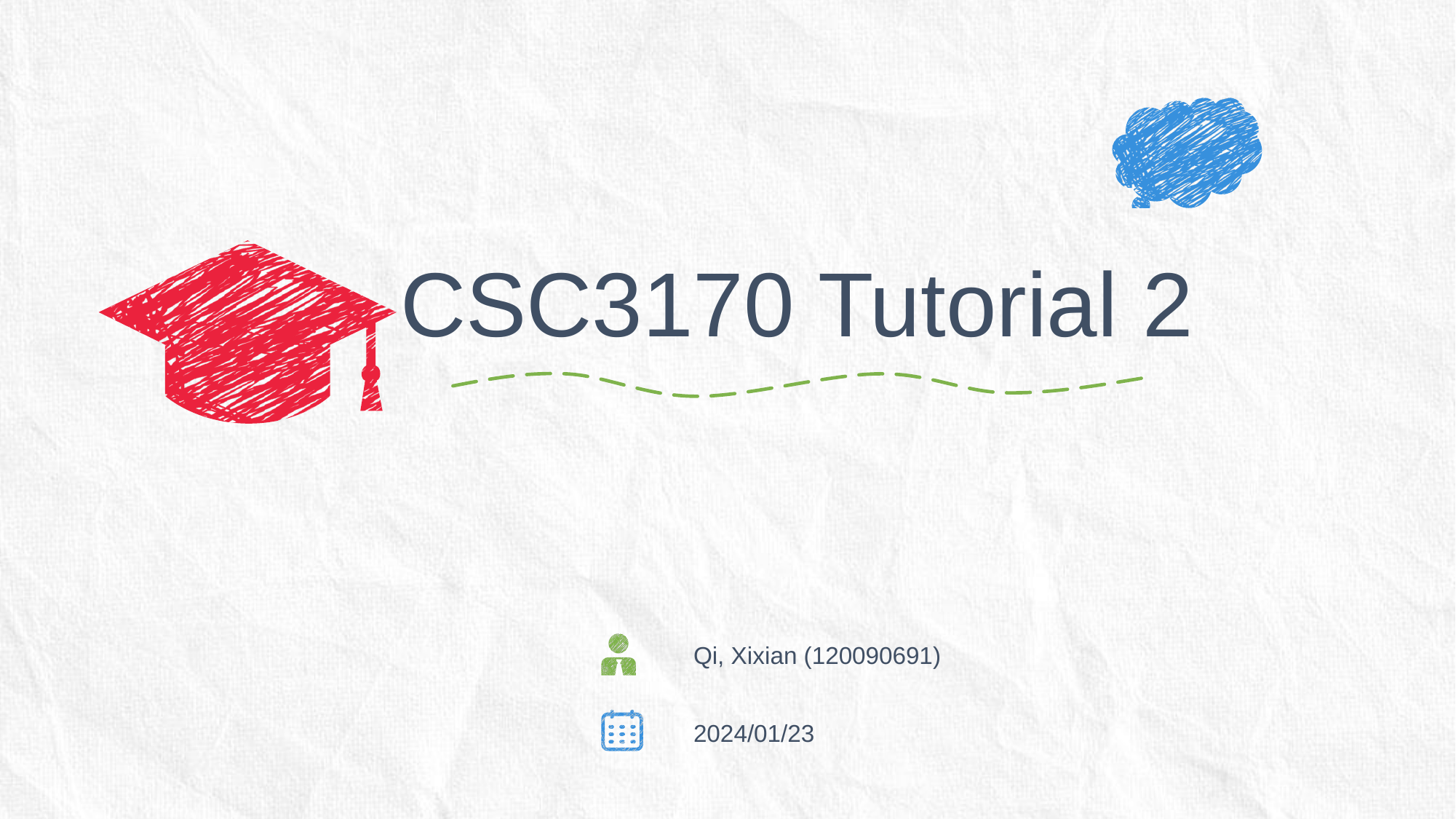

CSC3170 Tutorial 2

Qi, Xixian (120090691)

2024/01/23